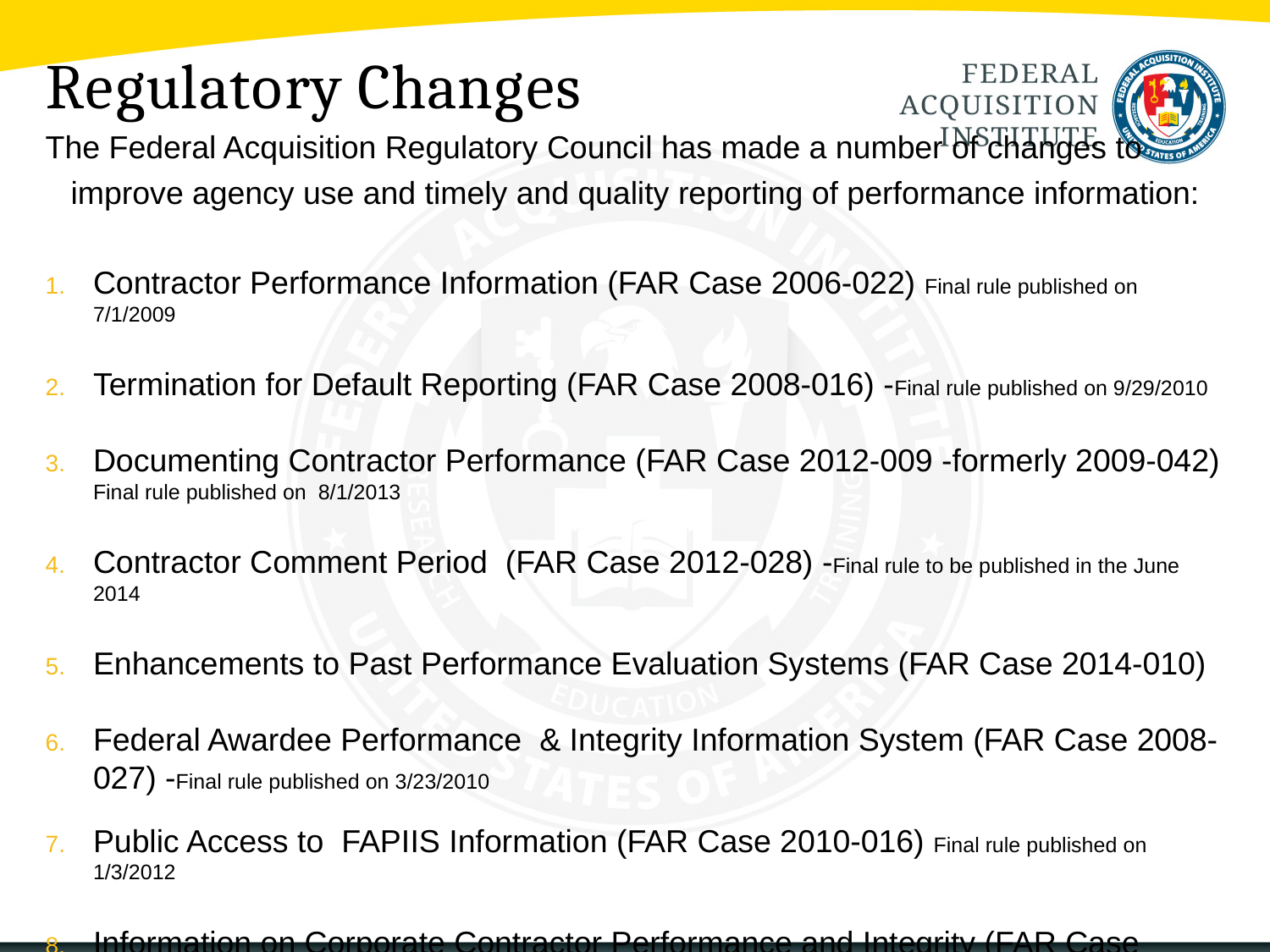

# Regulatory Changes
The Federal Acquisition Regulatory Council has made a number of changes to improve agency use and timely and quality reporting of performance information:

Contractor Performance Information (FAR Case 2006-022) Final rule published on 7/1/2009

Termination for Default Reporting (FAR Case 2008-016) -Final rule published on 9/29/2010

Documenting Contractor Performance (FAR Case 2012-009 -formerly 2009-042) Final rule published on  8/1/2013

Contractor Comment Period  (FAR Case 2012-028) -Final rule to be published in the June 2014

Enhancements to Past Performance Evaluation Systems (FAR Case 2014-010)

Federal Awardee Performance  & Integrity Information System (FAR Case 2008-027) -Final rule published on 3/23/2010

Public Access to  FAPIIS Information (FAR Case 2010-016) Final rule published on 1/3/2012

Information on Corporate Contractor Performance and Integrity (FAR Case 2013-020)